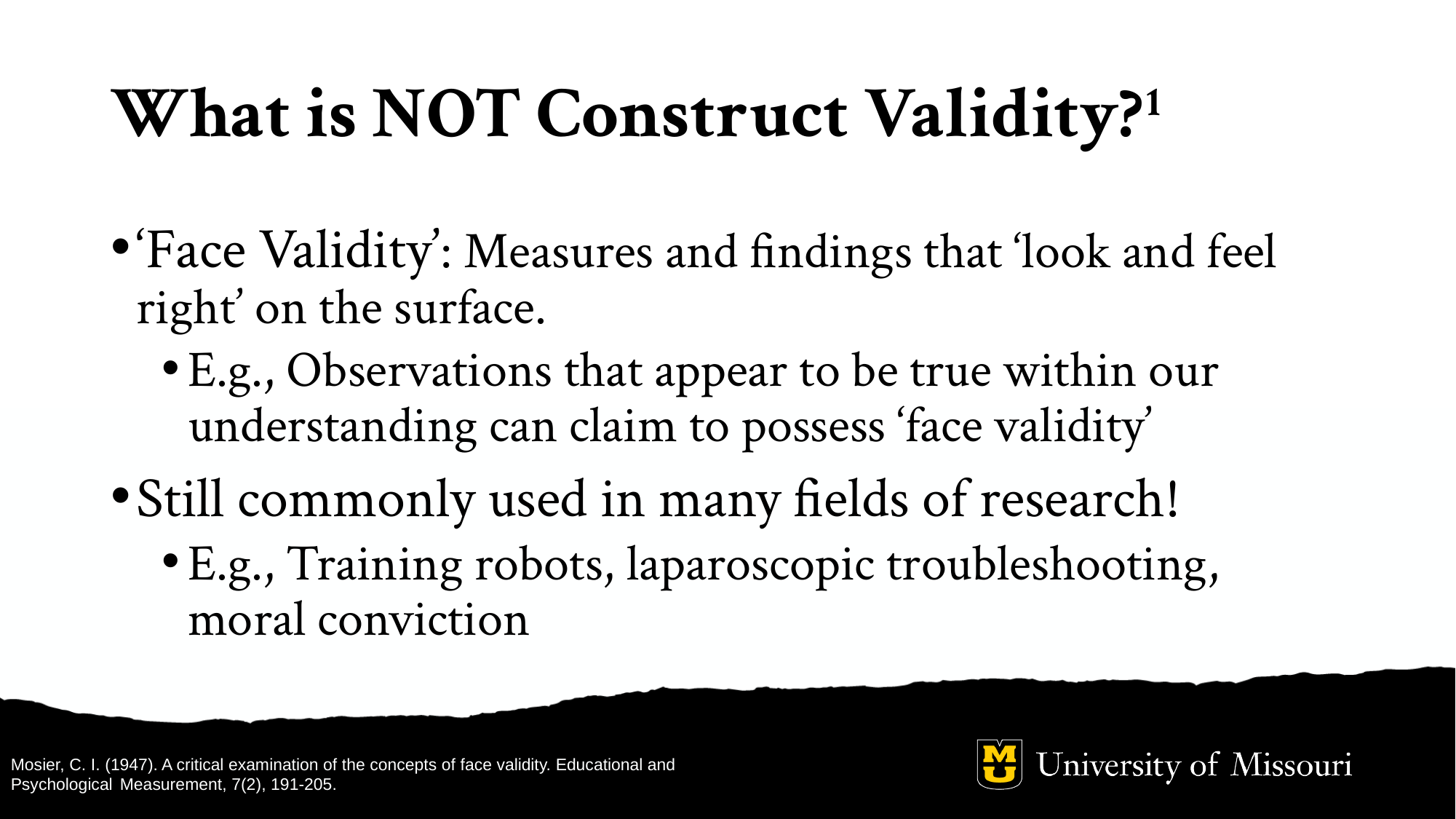

# What is NOT Construct Validity?1
‘Face Validity’: Measures and findings that ‘look and feel right’ on the surface.
E.g., Observations that appear to be true within our understanding can claim to possess ‘face validity’
Still commonly used in many fields of research!
E.g., Training robots, laparoscopic troubleshooting, moral conviction

Mosier, C. I. (1947). A critical examination of the concepts of face validity. Educational and Psychological 	Measurement, 7(2), 191-205.